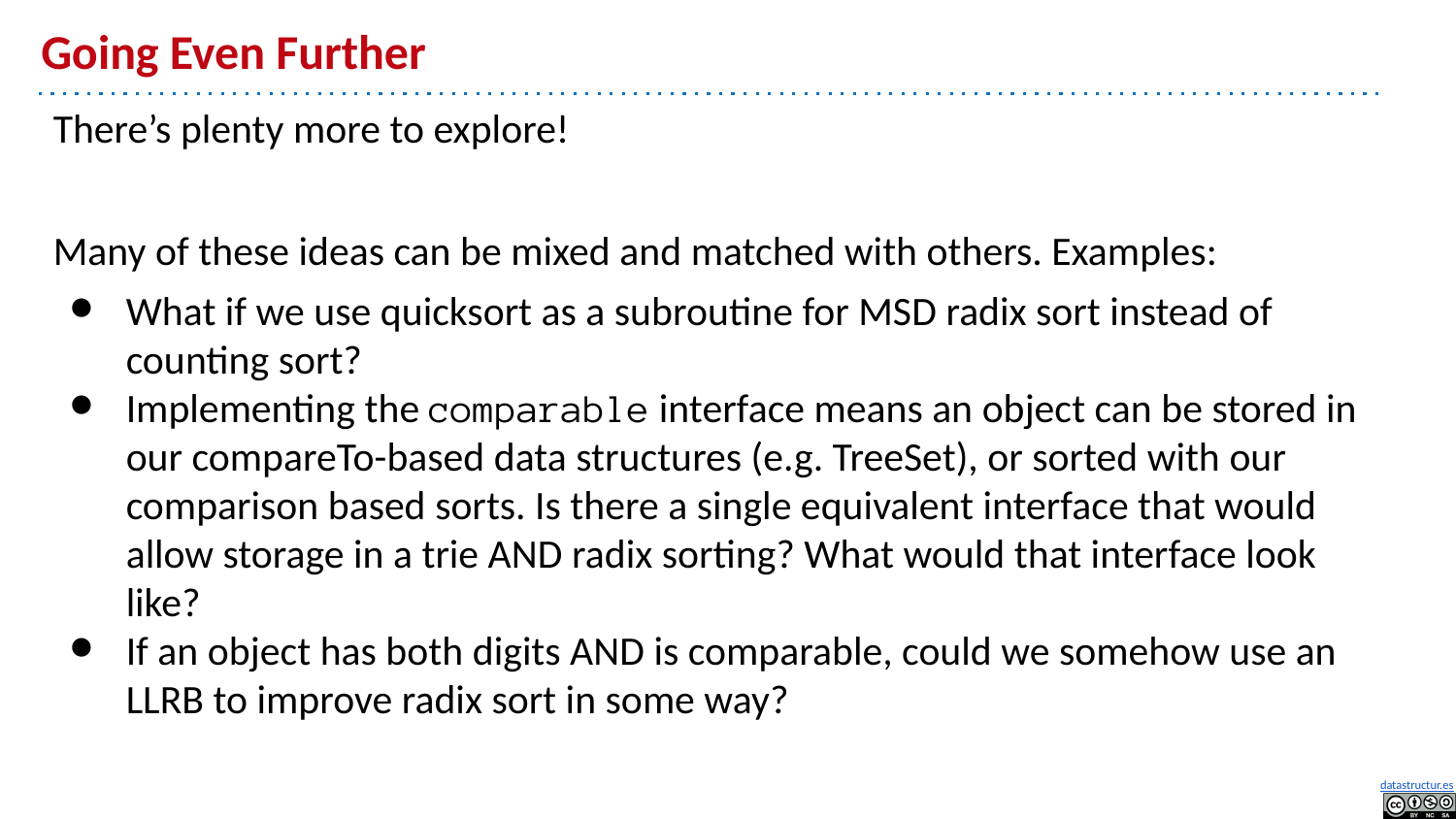

# Going Even Further
There’s plenty more to explore!

Many of these ideas can be mixed and matched with others. Examples:
What if we use quicksort as a subroutine for MSD radix sort instead of counting sort?
Implementing the comparable interface means an object can be stored in our compareTo-based data structures (e.g. TreeSet), or sorted with our comparison based sorts. Is there a single equivalent interface that would allow storage in a trie AND radix sorting? What would that interface look like?
If an object has both digits AND is comparable, could we somehow use an LLRB to improve radix sort in some way?